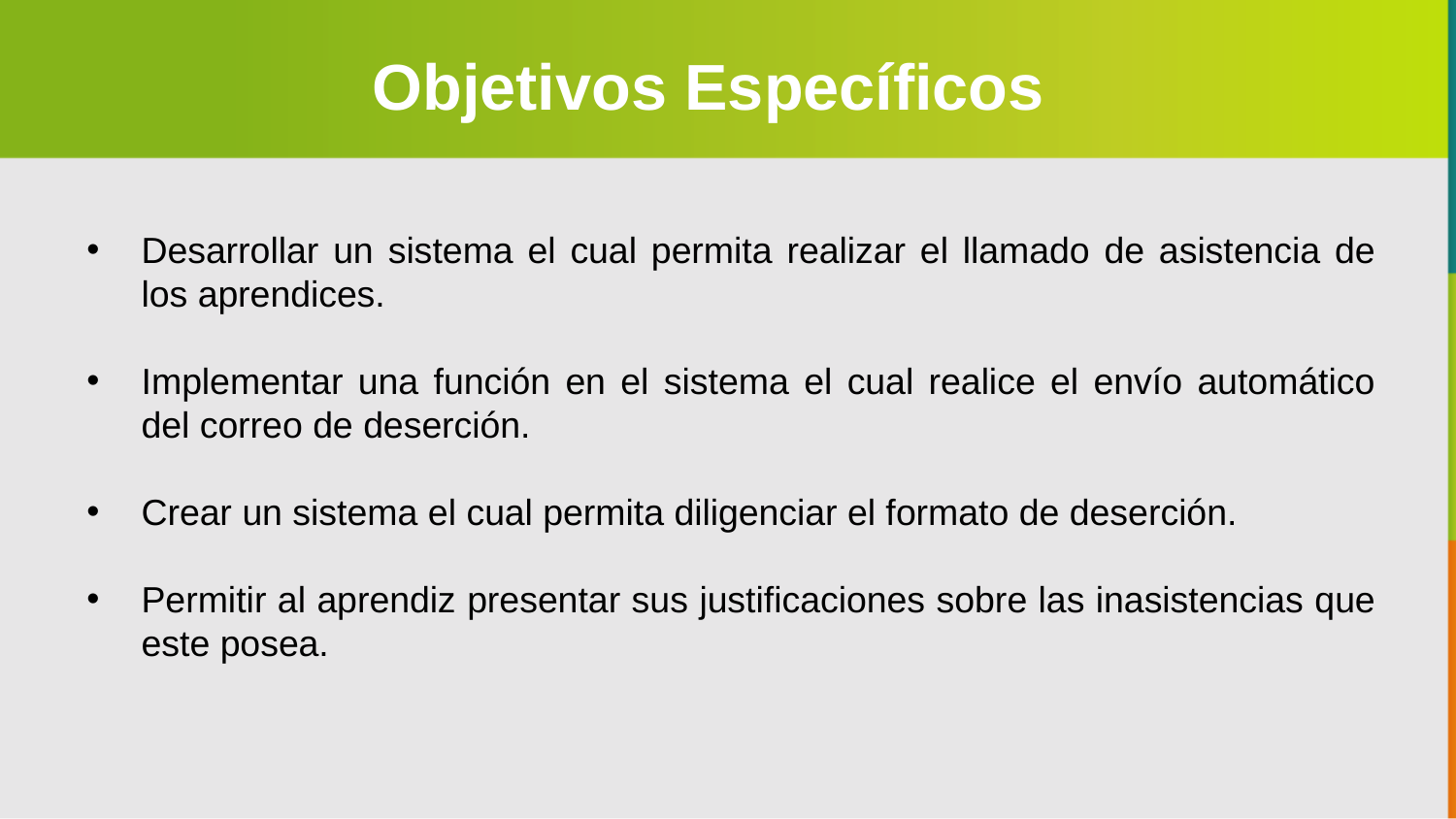

Objetivos Específicos
Desarrollar un sistema el cual permita realizar el llamado de asistencia de los aprendices.

Implementar una función en el sistema el cual realice el envío automático del correo de deserción.

Crear un sistema el cual permita diligenciar el formato de deserción.

Permitir al aprendiz presentar sus justificaciones sobre las inasistencias que este posea.